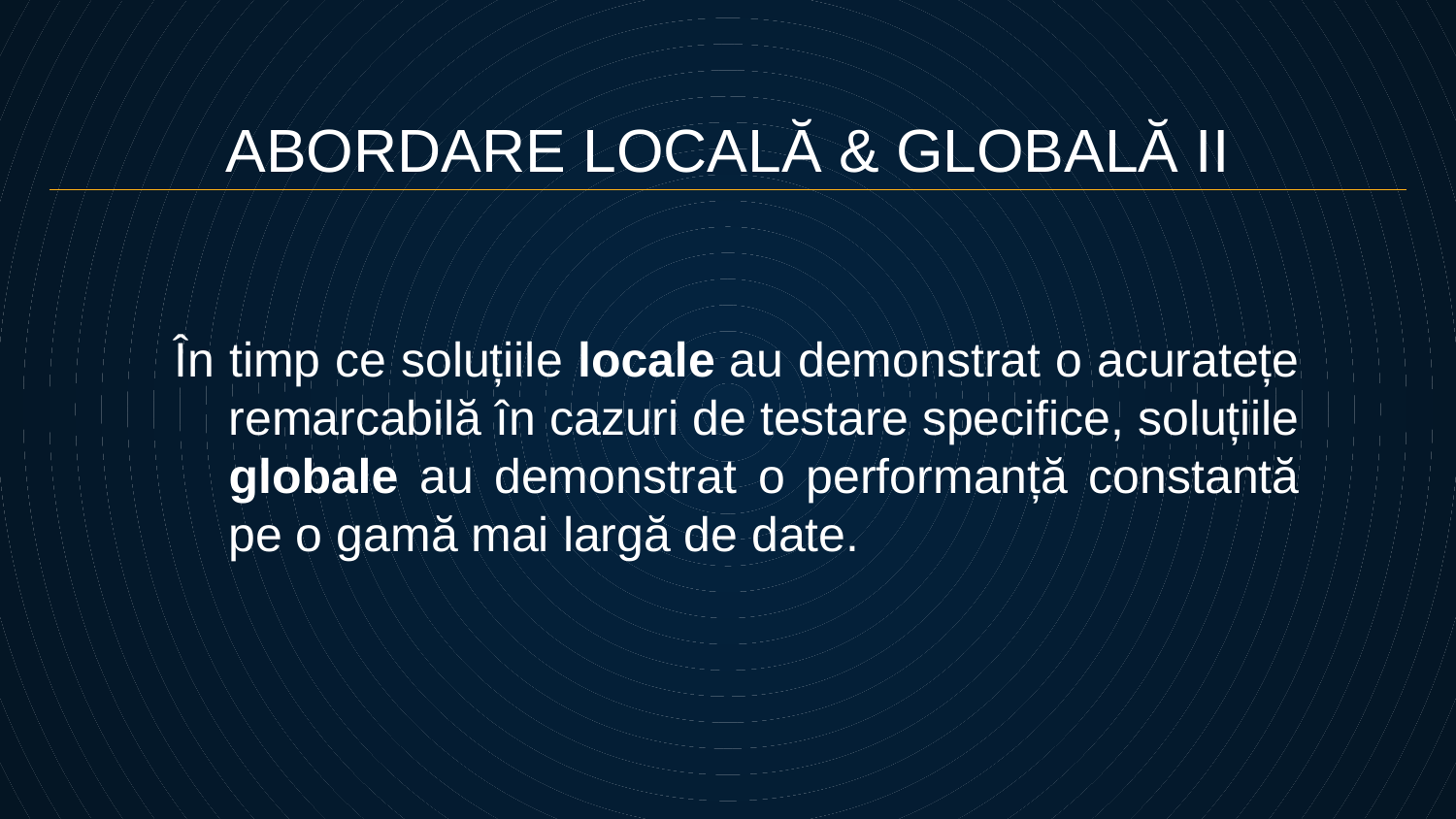

ABORDARE LOCALĂ & GLOBALĂ II
În timp ce soluțiile locale au demonstrat o acuratețe remarcabilă în cazuri de testare specifice, soluțiile globale au demonstrat o performanță constantă pe o gamă mai largă de date.